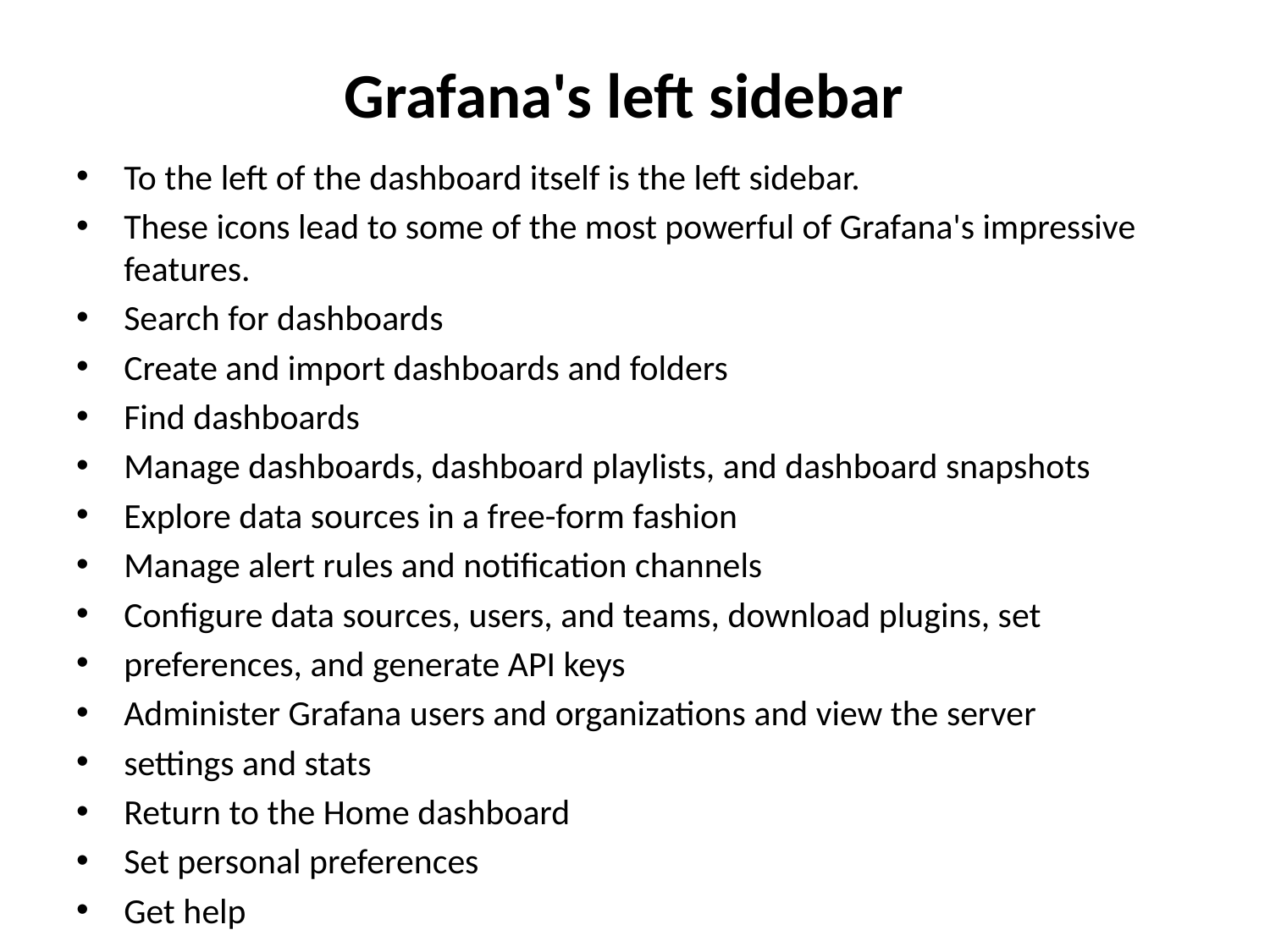

# Grafana's left sidebar
To the left of the dashboard itself is the left sidebar.
These icons lead to some of the most powerful of Grafana's impressive features.
Search for dashboards
Create and import dashboards and folders
Find dashboards
Manage dashboards, dashboard playlists, and dashboard snapshots
Explore data sources in a free-form fashion
Manage alert rules and notification channels
Configure data sources, users, and teams, download plugins, set
preferences, and generate API keys
Administer Grafana users and organizations and view the server
settings and stats
Return to the Home dashboard
Set personal preferences
Get help